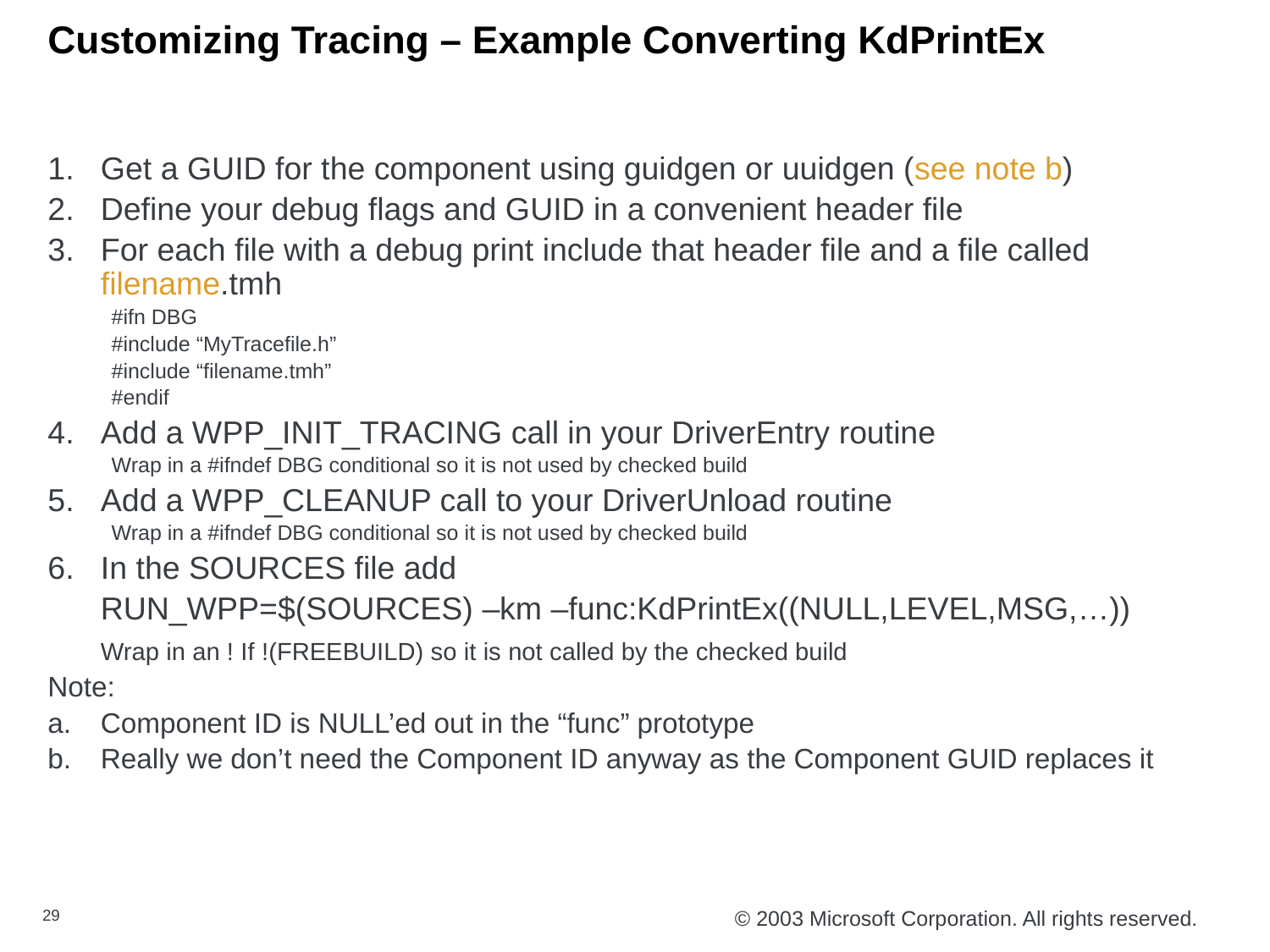

# Customizing Tracing – Example Converting KdPrintEx
Get a GUID for the component using guidgen or uuidgen (see note b)
Define your debug flags and GUID in a convenient header file
For each file with a debug print include that header file and a file called filename.tmh
#ifn DBG
#include “MyTracefile.h”
#include “filename.tmh”
#endif
Add a WPP_INIT_TRACING call in your DriverEntry routine
Wrap in a #ifndef DBG conditional so it is not used by checked build
Add a WPP_CLEANUP call to your DriverUnload routine
Wrap in a #ifndef DBG conditional so it is not used by checked build
In the SOURCES file add
	RUN_WPP=$(SOURCES) –km –func:KdPrintEx((NULL,LEVEL,MSG,…))
	Wrap in an ! If !(FREEBUILD) so it is not called by the checked build
Note:
Component ID is NULL’ed out in the “func” prototype
Really we don’t need the Component ID anyway as the Component GUID replaces it
29